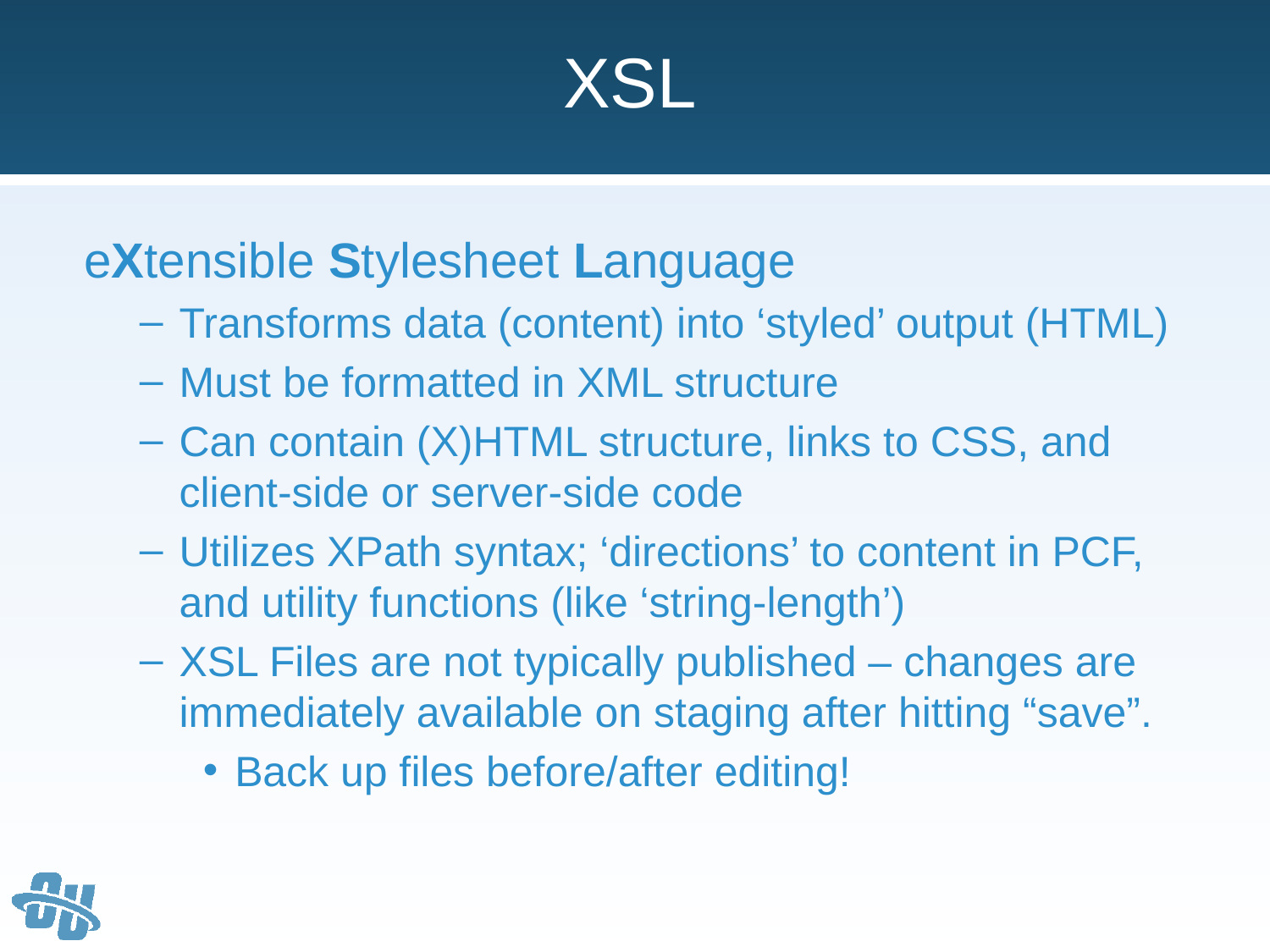

# XSL
eXtensible Stylesheet Language
Transforms data (content) into ‘styled’ output (HTML)
Must be formatted in XML structure
Can contain (X)HTML structure, links to CSS, and client-side or server-side code
Utilizes XPath syntax; ‘directions’ to content in PCF, and utility functions (like ‘string-length’)
XSL Files are not typically published – changes are immediately available on staging after hitting “save”.
Back up files before/after editing!